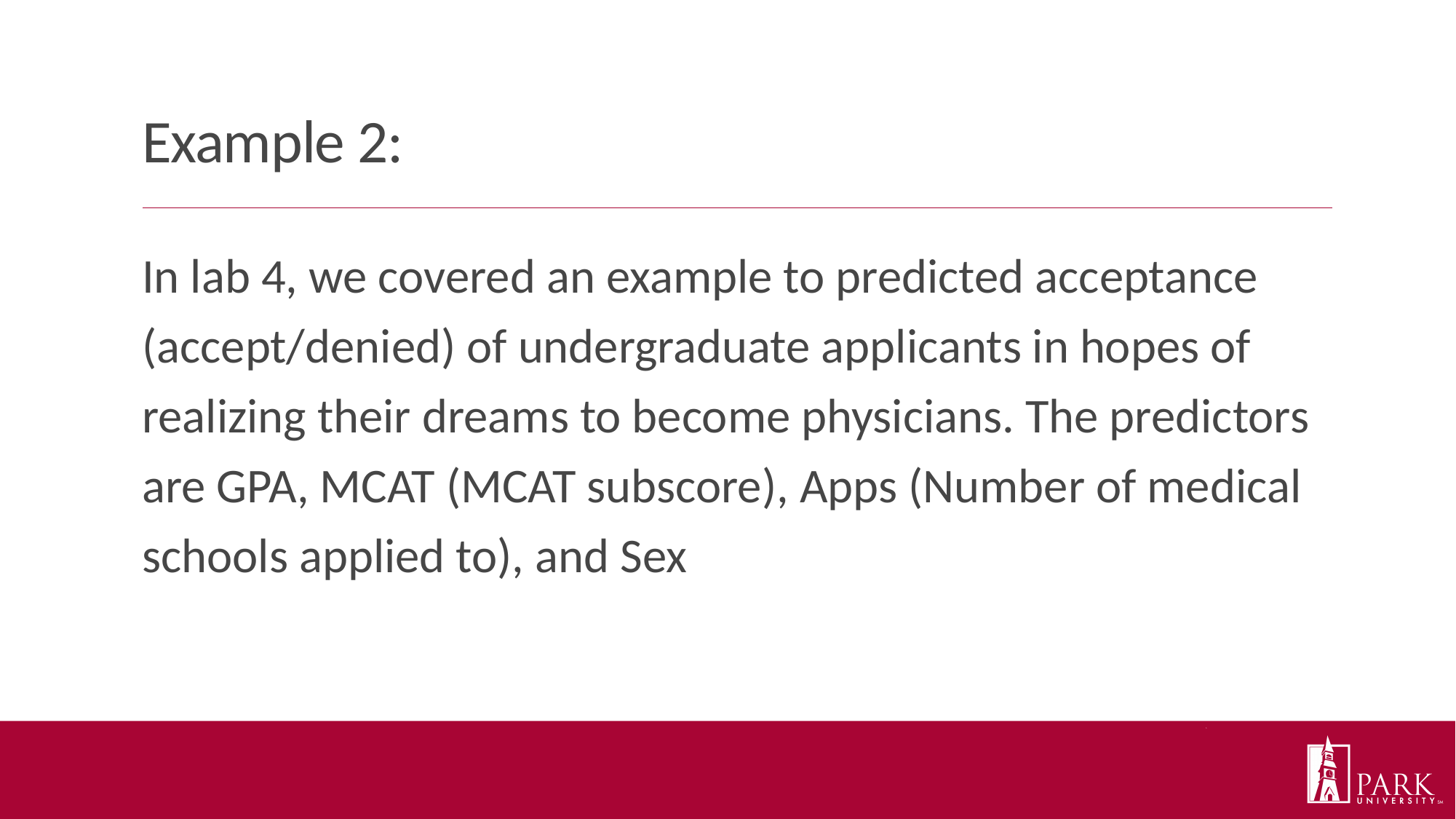

# Example 2:
In lab 4, we covered an example to predicted acceptance (accept/denied) of undergraduate applicants in hopes of realizing their dreams to become physicians. The predictors are GPA, MCAT (MCAT subscore), Apps (Number of medical schools applied to), and Sex